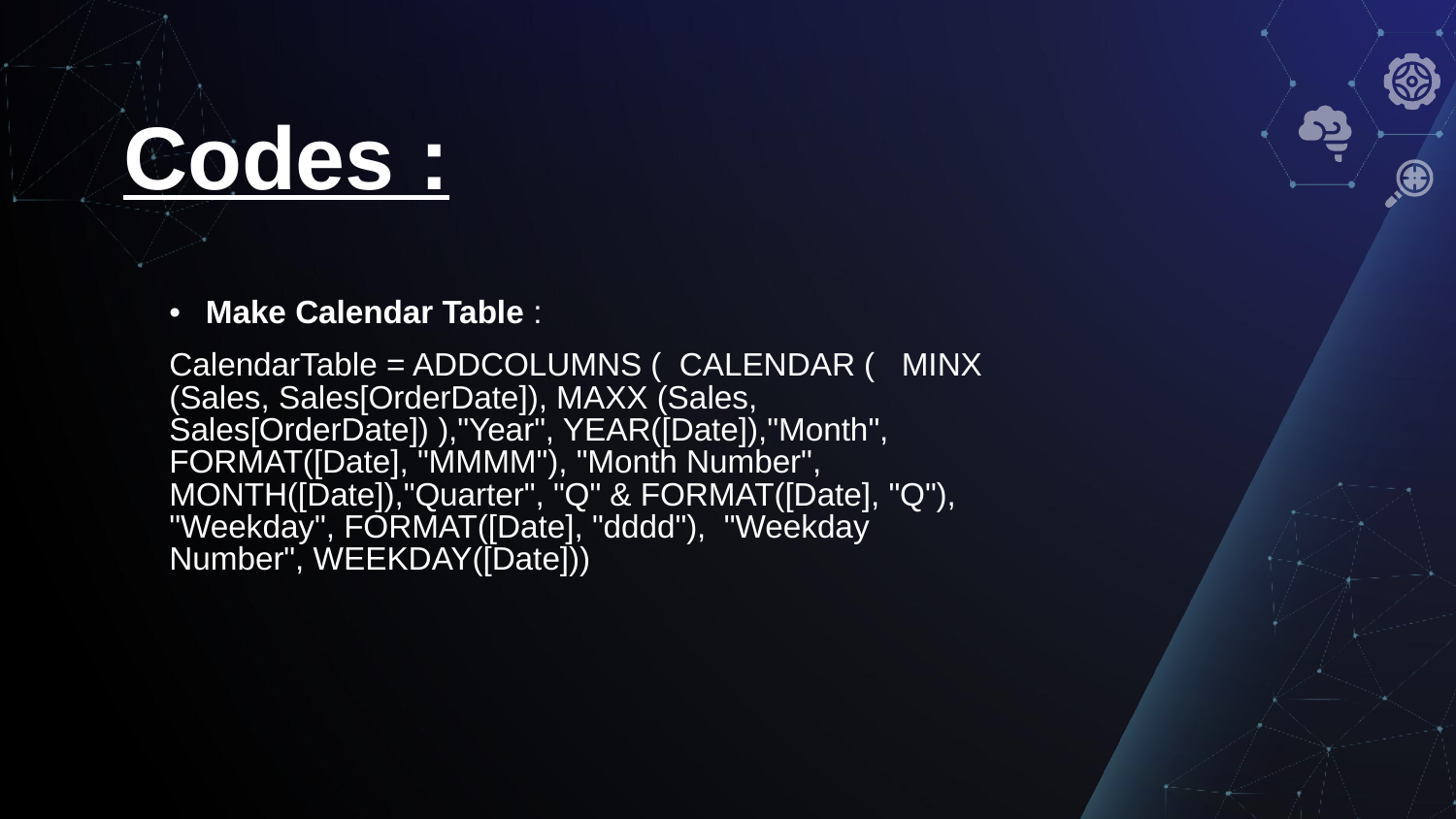

# Codes :
Make Calendar Table :
CalendarTable = ADDCOLUMNS (  CALENDAR (   MINX (Sales, Sales[OrderDate]), MAXX (Sales, Sales[OrderDate]) ),"Year", YEAR([Date]),"Month", FORMAT([Date], "MMMM"), "Month Number", MONTH([Date]),"Quarter", "Q" & FORMAT([Date], "Q"),  "Weekday", FORMAT([Date], "dddd"),  "Weekday Number", WEEKDAY([Date]))